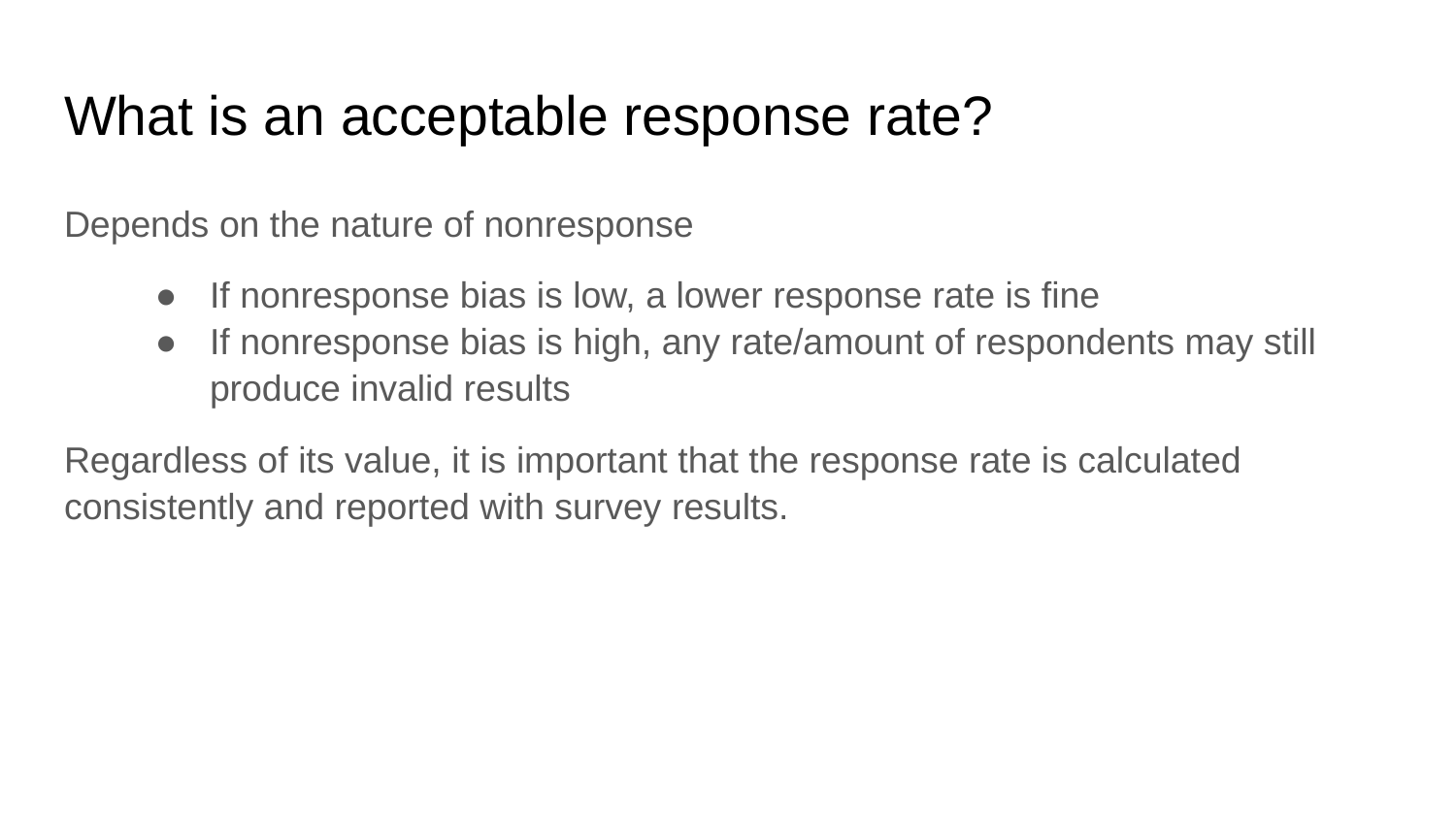

# What is an acceptable response rate?
Depends on the nature of nonresponse
If nonresponse bias is low, a lower response rate is fine
If nonresponse bias is high, any rate/amount of respondents may still produce invalid results
Regardless of its value, it is important that the response rate is calculated consistently and reported with survey results.